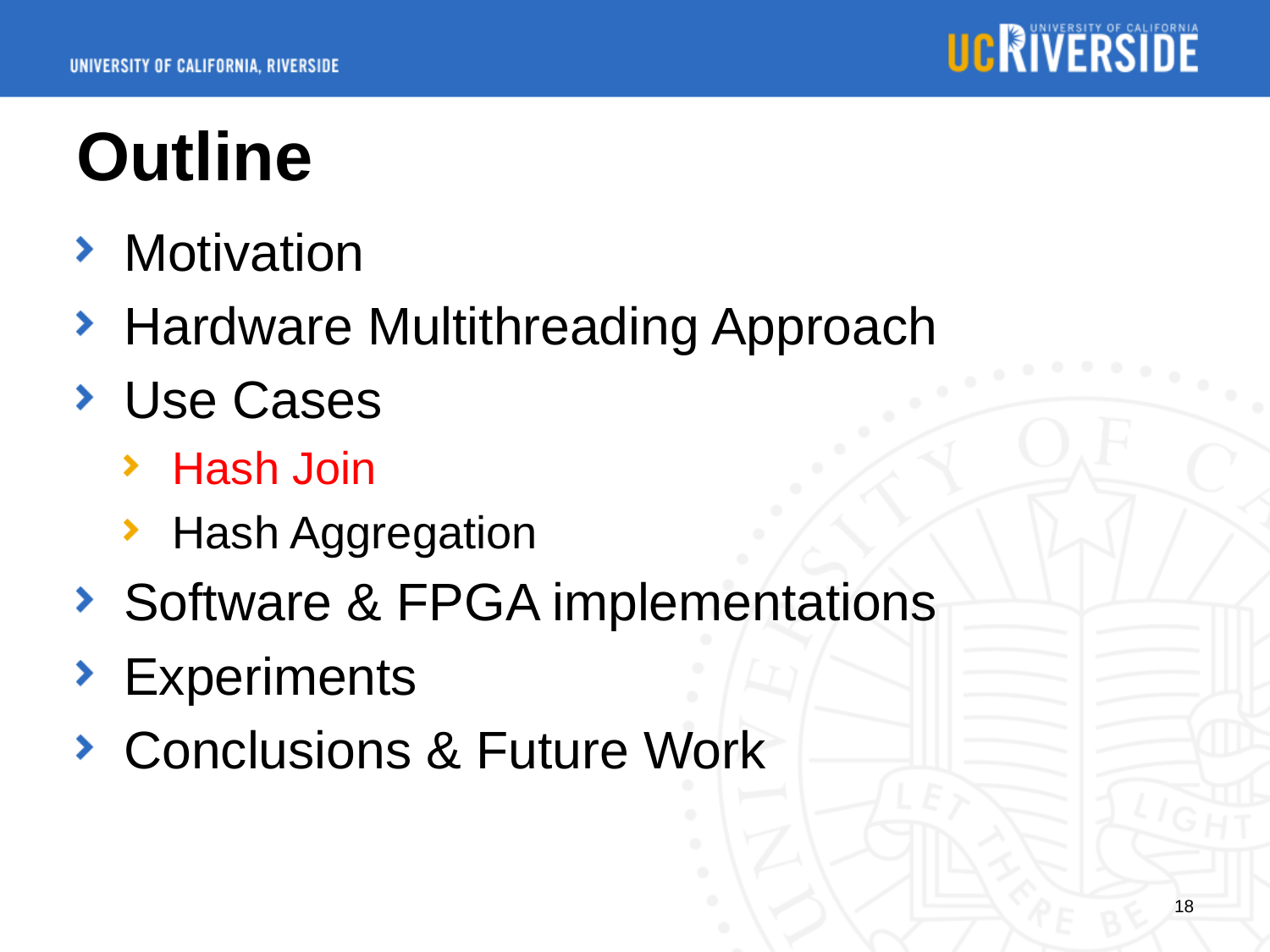

# Outline
Motivation
Hardware Multithreading Approach
Use Cases
Hash Join
Hash Aggregation
Software & FPGA implementations
Experiments
Conclusions & Future Work

18